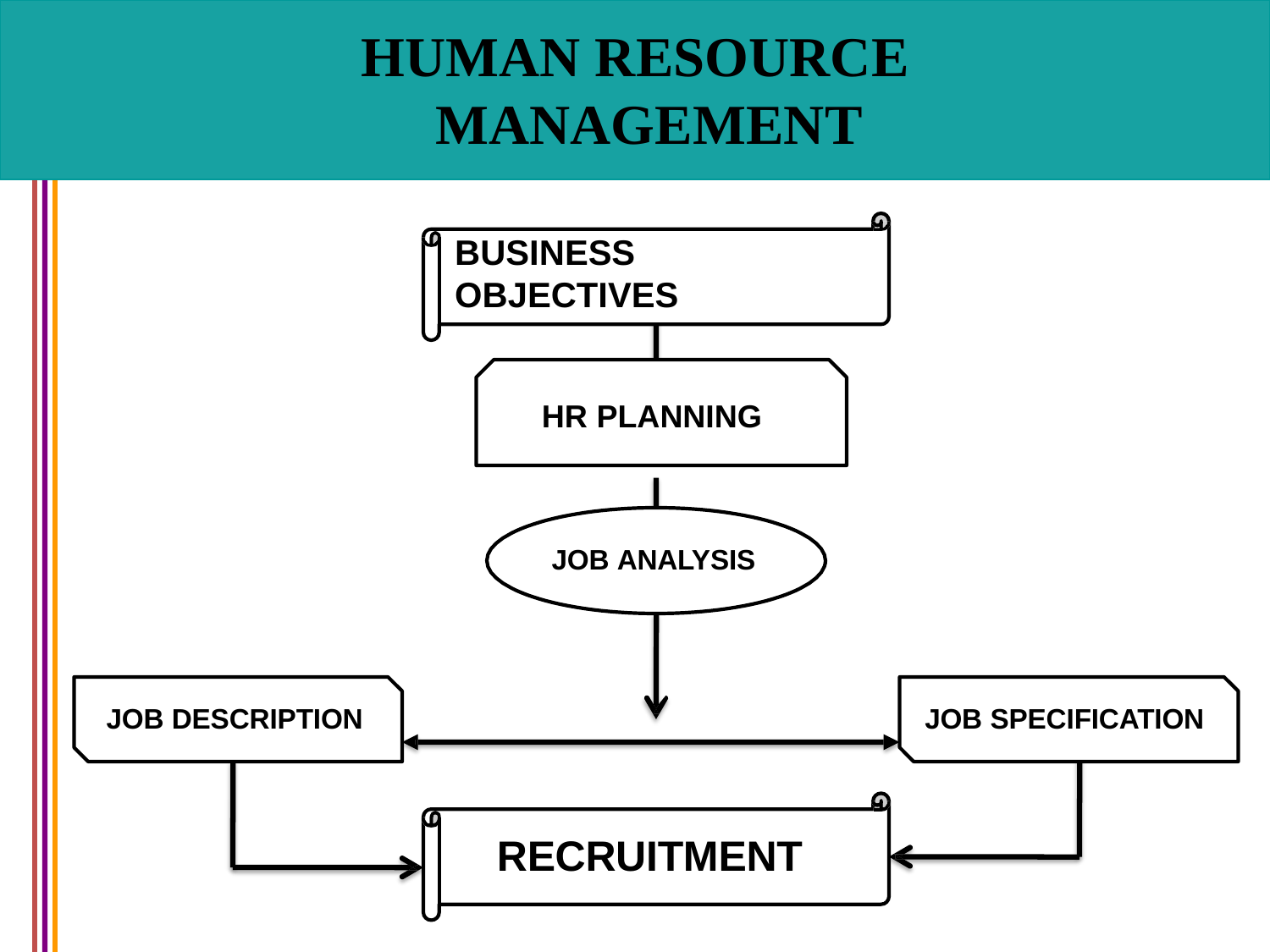

# HUMAN RESOURCE  MANAGEMENT

BUSINESS OBJECTIVES

HR PLANNING

JOB ANALYSIS

JOB DESCRIPTION
JOB SPECIFICATION

RECRUITMENT